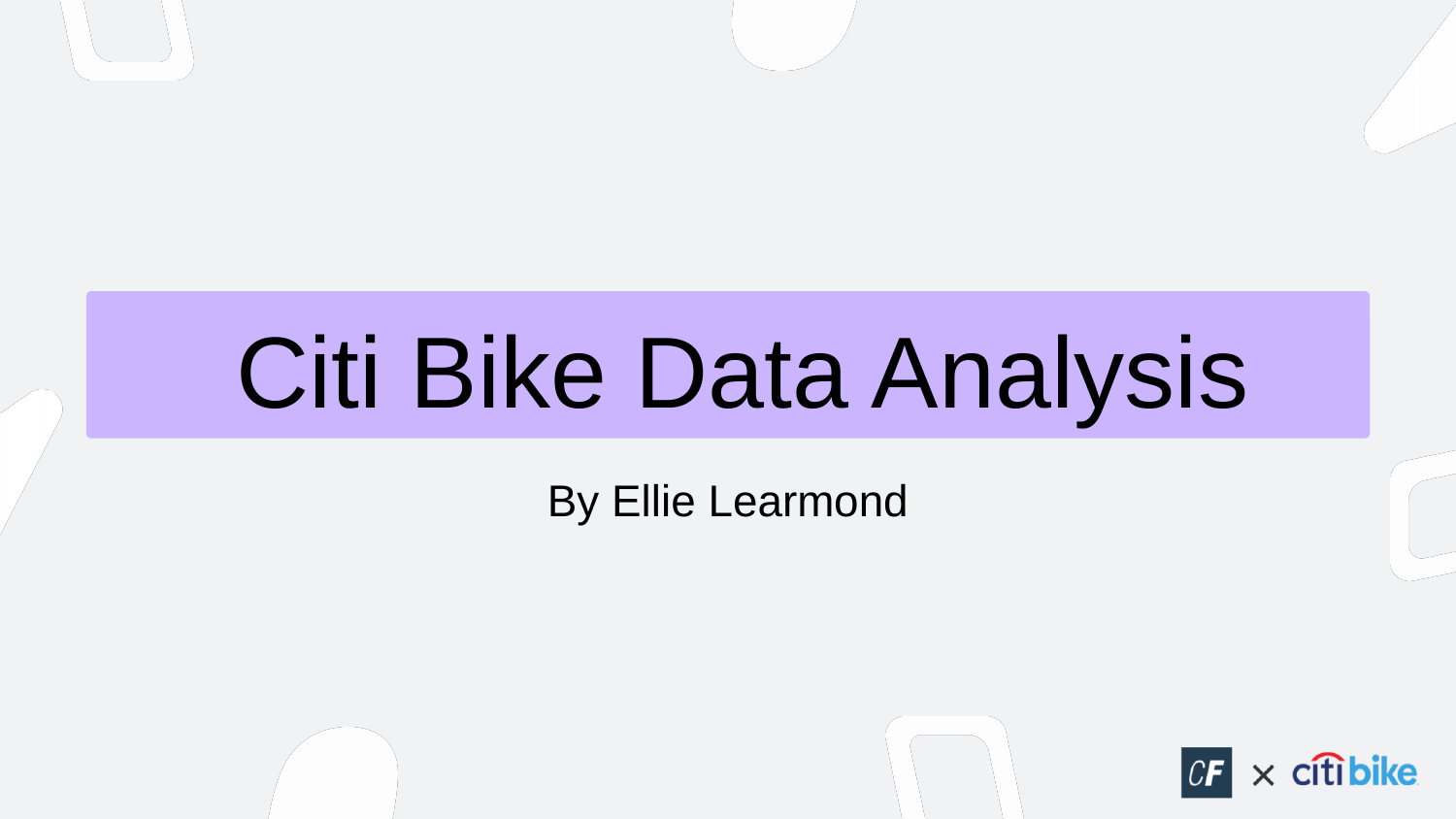

# Citi Bike Data Analysis

By Ellie Learmond